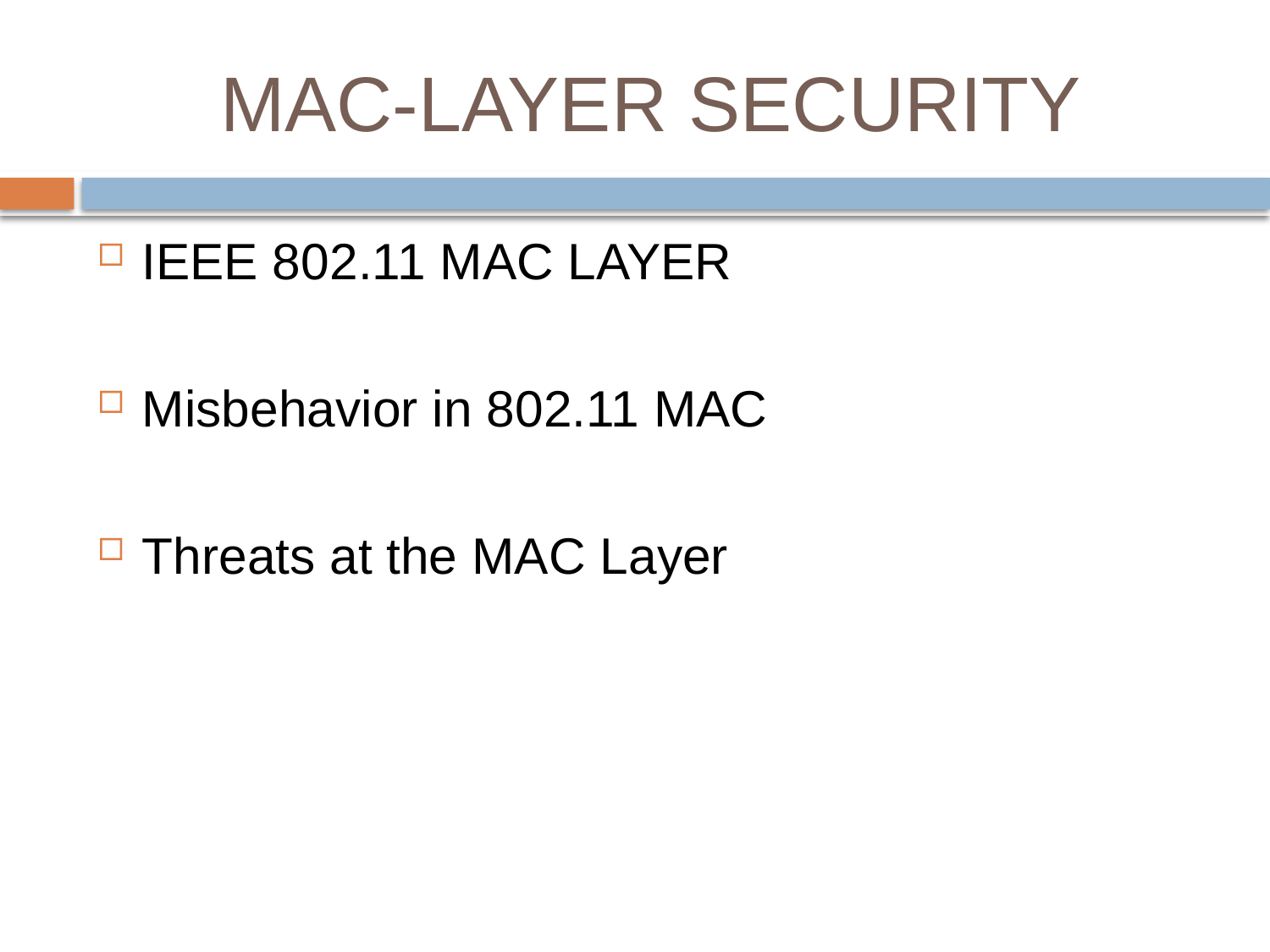

# MAC-LAYER SECURITY
IEEE 802.11 MAC LAYER

Misbehavior in 802.11 MAC

Threats at the MAC Layer